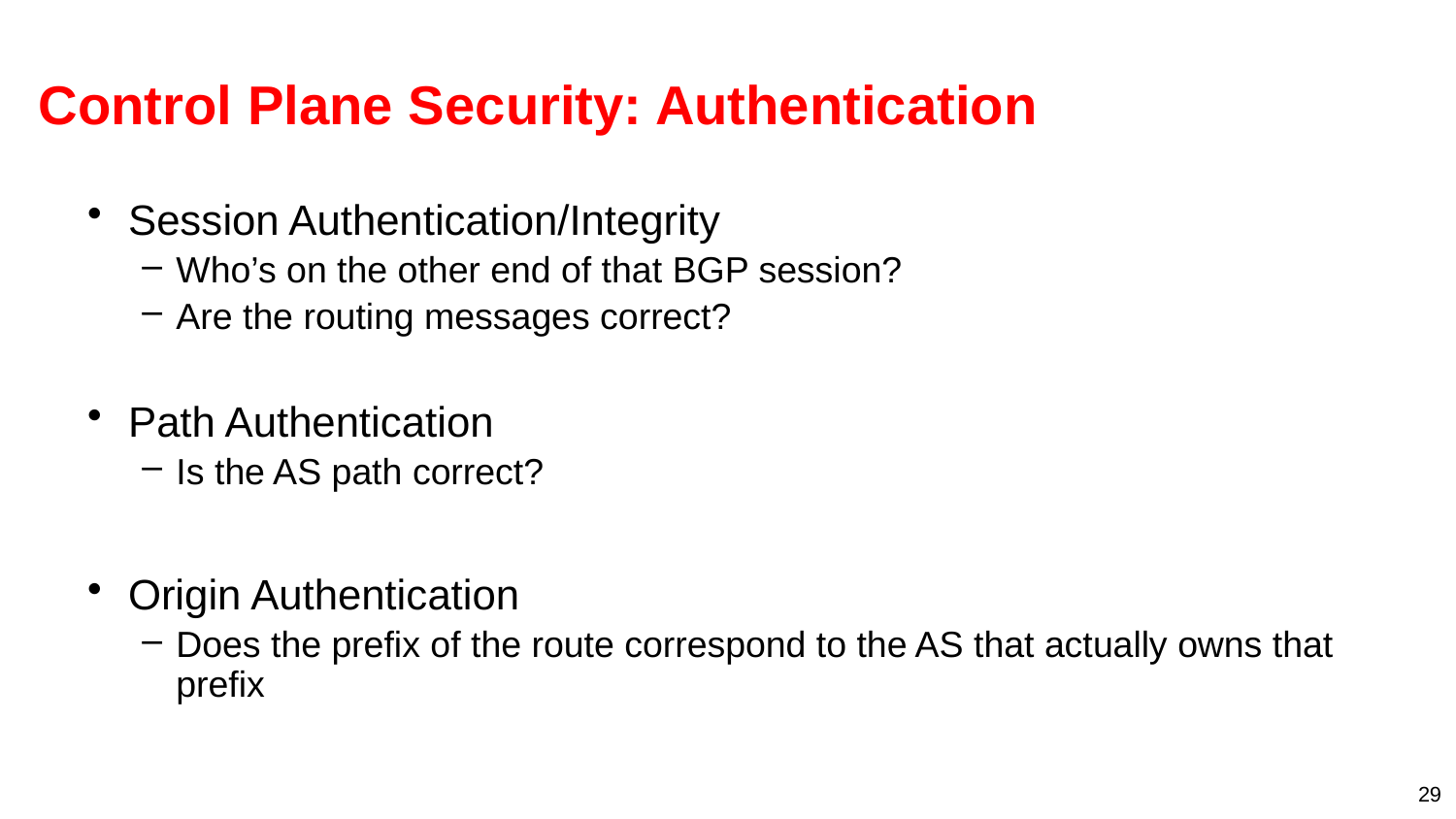

# Control Plane Security: Authentication
Session Authentication/Integrity
Who’s on the other end of that BGP session?
Are the routing messages correct?

Path Authentication
Is the AS path correct?

Origin Authentication
Does the prefix of the route correspond to the AS that actually owns that prefix
29